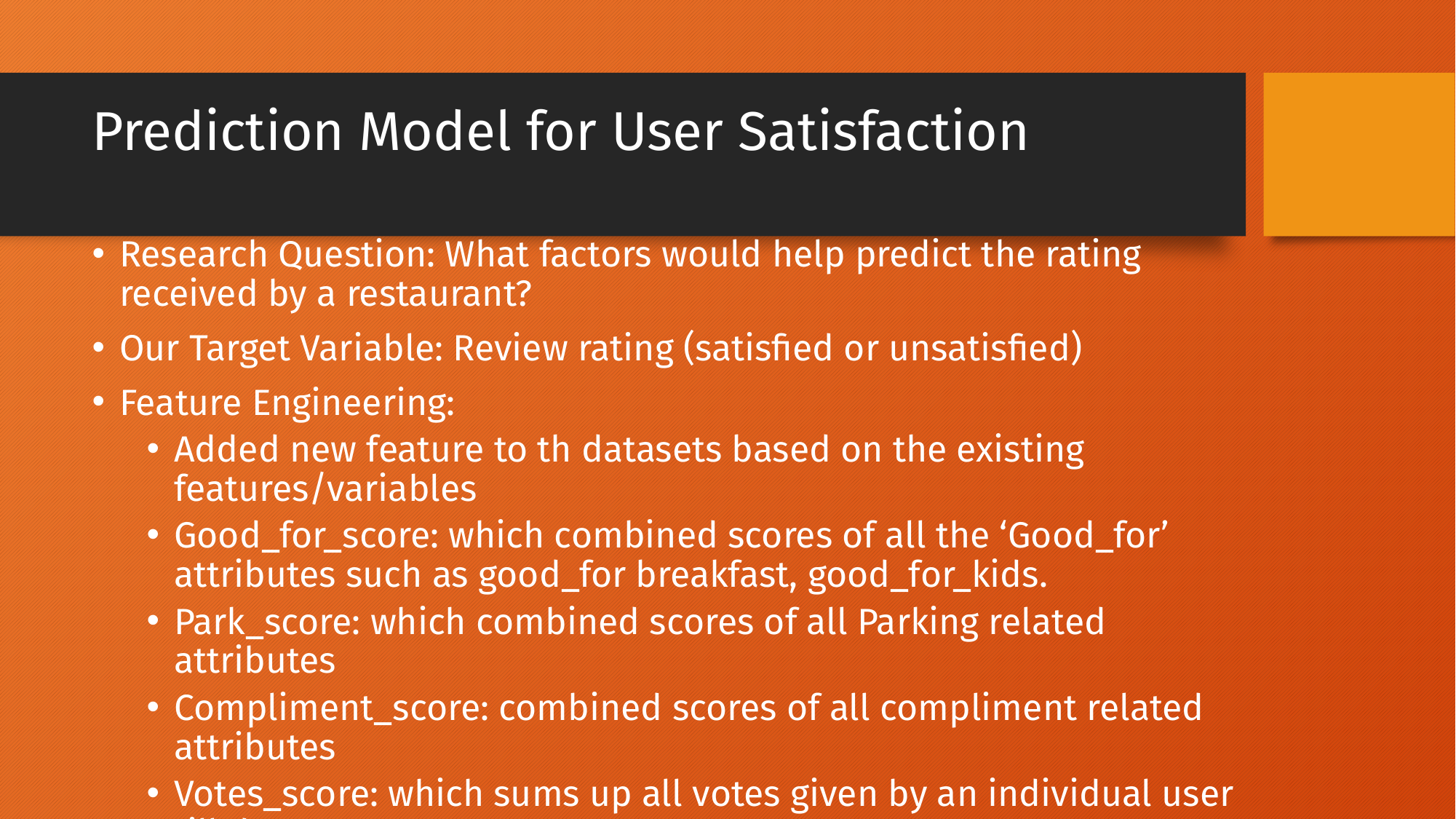

# Prediction Model for User Satisfaction
Research Question: What factors would help predict the rating received by a restaurant?
Our Target Variable: Review rating (satisfied or unsatisfied)
Feature Engineering:
Added new feature to th datasets based on the existing features/variables
Good_for_score: which combined scores of all the ‘Good_for’ attributes such as good_for breakfast, good_for_kids.
Park_score: which combined scores of all Parking related attributes
Compliment_score: combined scores of all compliment related attributes
Votes_score: which sums up all votes given by an individual user till date